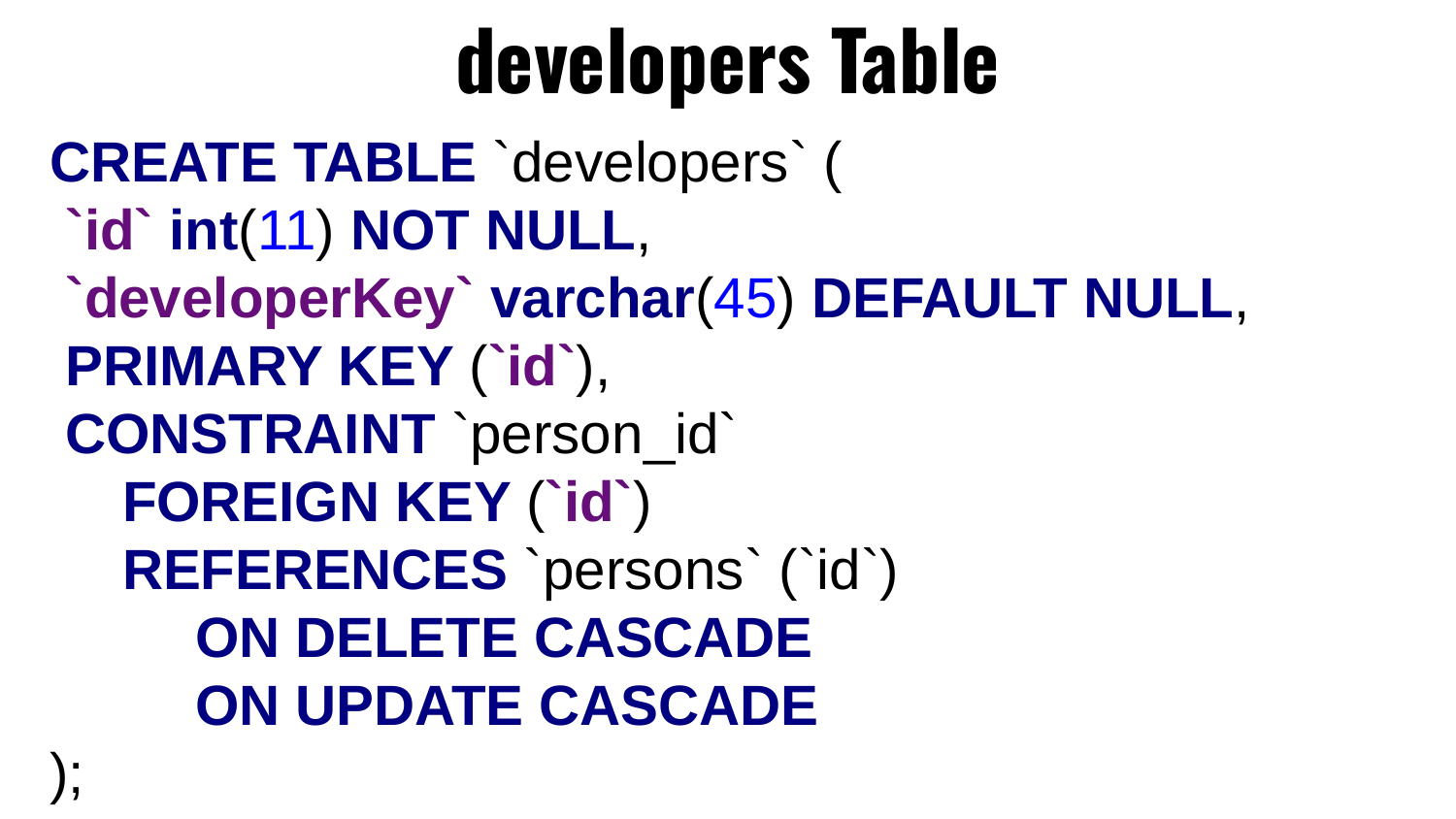

# developers Table
CREATE TABLE `developers` (
 `id` int(11) NOT NULL,
 `developerKey` varchar(45) DEFAULT NULL,
 PRIMARY KEY (`id`),
 CONSTRAINT `person_id`
FOREIGN KEY (`id`)
REFERENCES `persons` (`id`)
ON DELETE CASCADE
ON UPDATE CASCADE
);